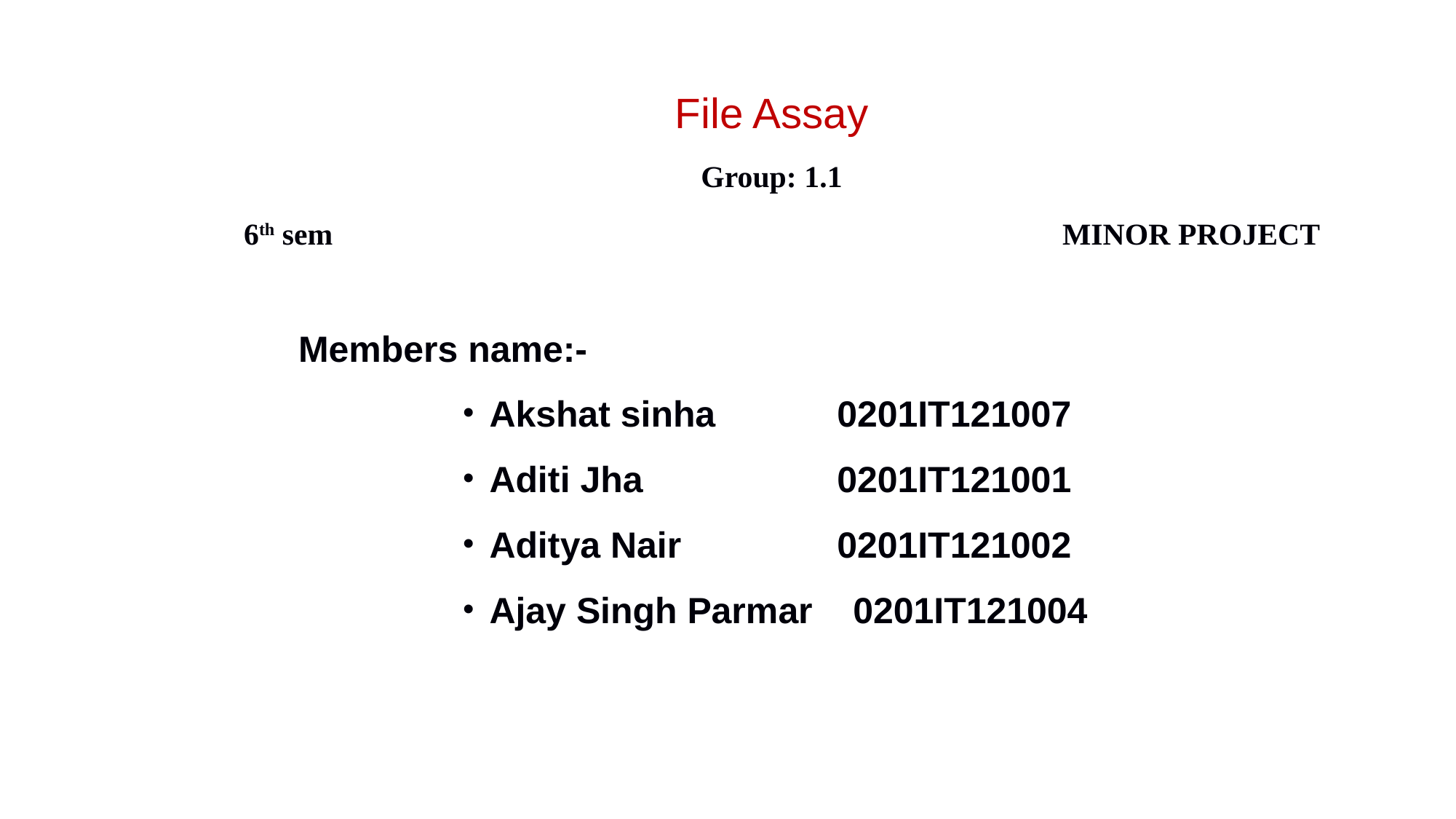

File Assay
Group: 1.1
	6th sem							MINOR PROJECT

		Members name:-
Akshat sinha     	  0201IT121007
Aditi Jha            	  0201IT121001
Aditya Nair       	  0201IT121002
Ajay Singh Parmar    0201IT121004